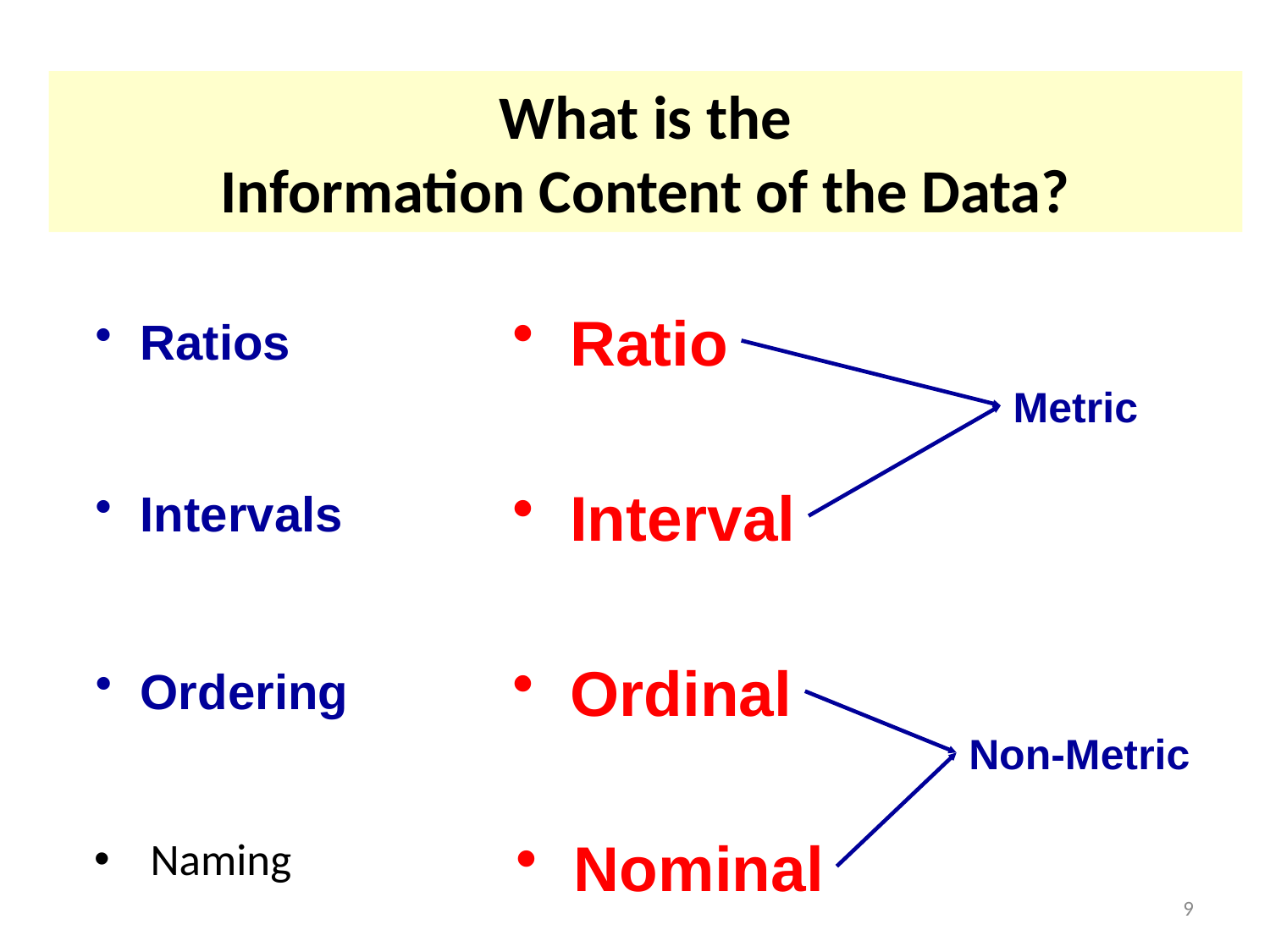

# What is the Information Content of the Data?
  Ratio
  Ratios
Metric
  Interval
  Intervals
  Ordinal
  Ordering
Non-Metric
  Nominal
Naming
9